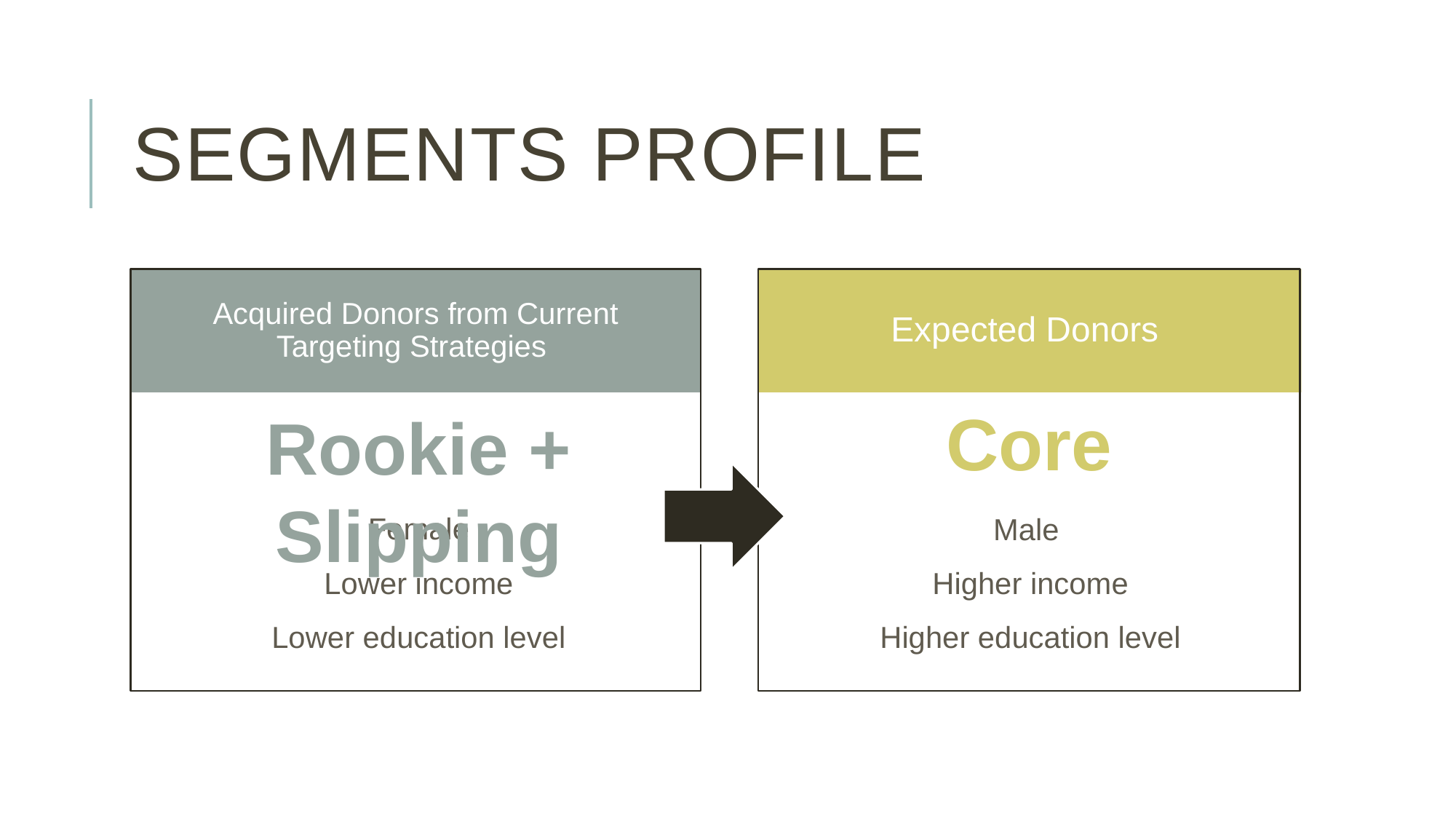

# Segments Profile
Acquired Donors from Current Targeting Strategies

Expected Donors

Core
Rookie + Slipping

Female
Lower income
Lower education level
Male
Higher income
Higher education level